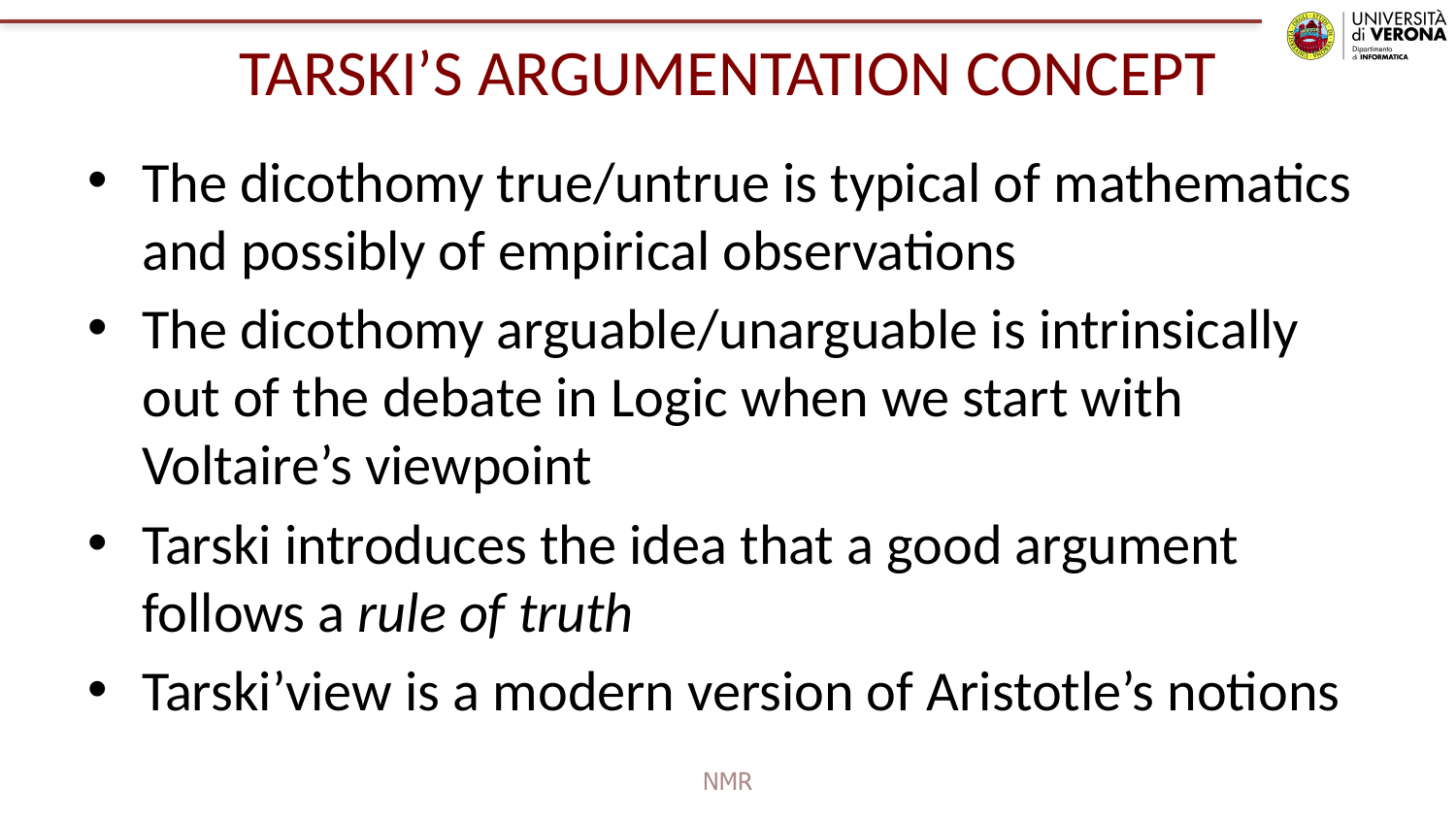

# TARSKI’S ARGUMENTATION CONCEPT
The dicothomy true/untrue is typical of mathematics and possibly of empirical observations
The dicothomy arguable/unarguable is intrinsically out of the debate in Logic when we start with Voltaire’s viewpoint
Tarski introduces the idea that a good argument follows a rule of truth
Tarski’view is a modern version of Aristotle’s notions
NMR